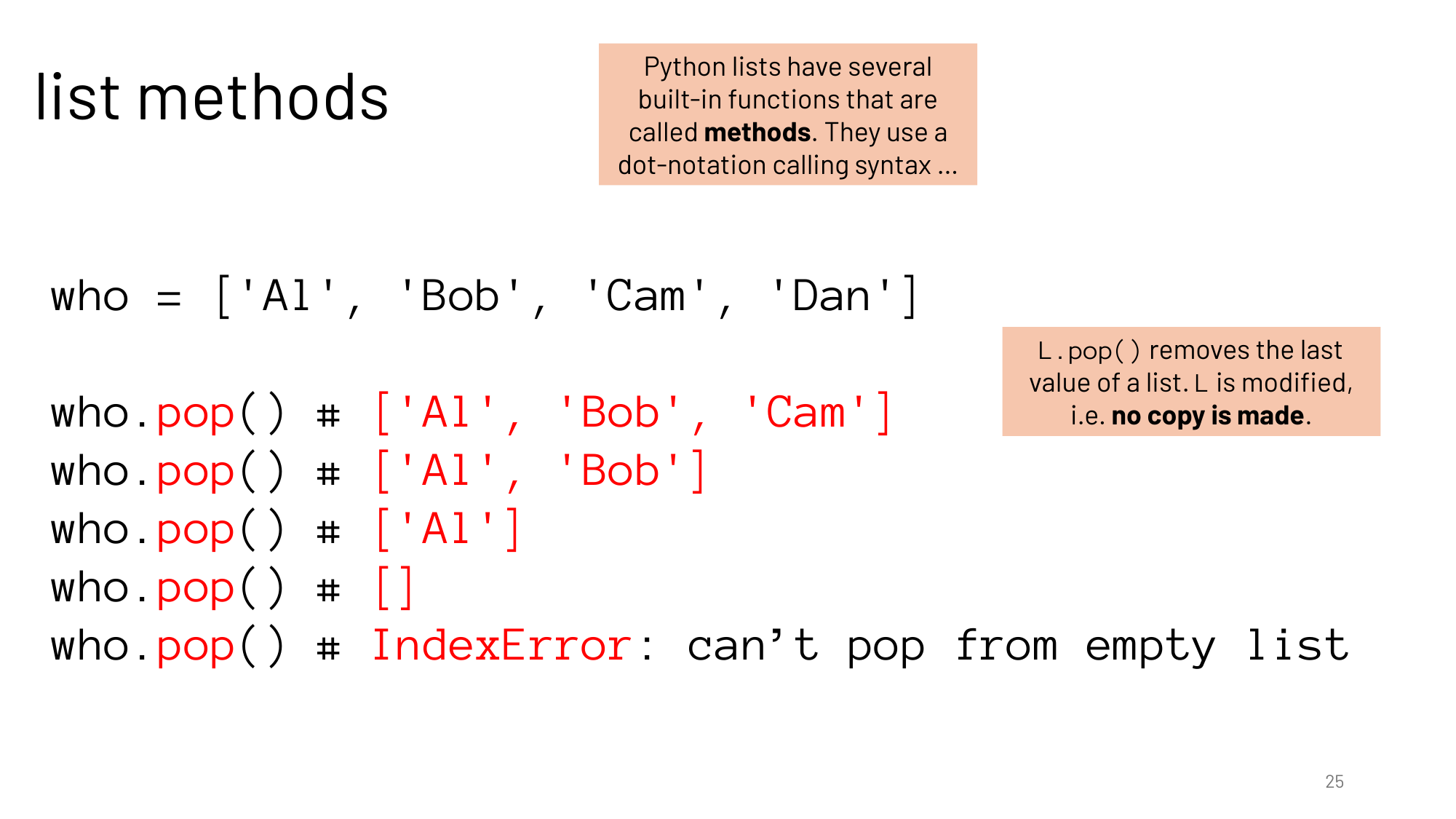

# list methods
Python lists have several built-in functions that are called methods. They use a dot-notation calling syntax …
who = ['Al', 'Bob', 'Cam', 'Dan']
who.pop() # ['Al', 'Bob', 'Cam']
who.pop() # ['Al', 'Bob']
who.pop() # ['Al']
who.pop() # []
who.pop() # IndexError: can’t pop from empty list
L.pop() removes the last value of a list. L is modified, i.e. no copy is made.
25